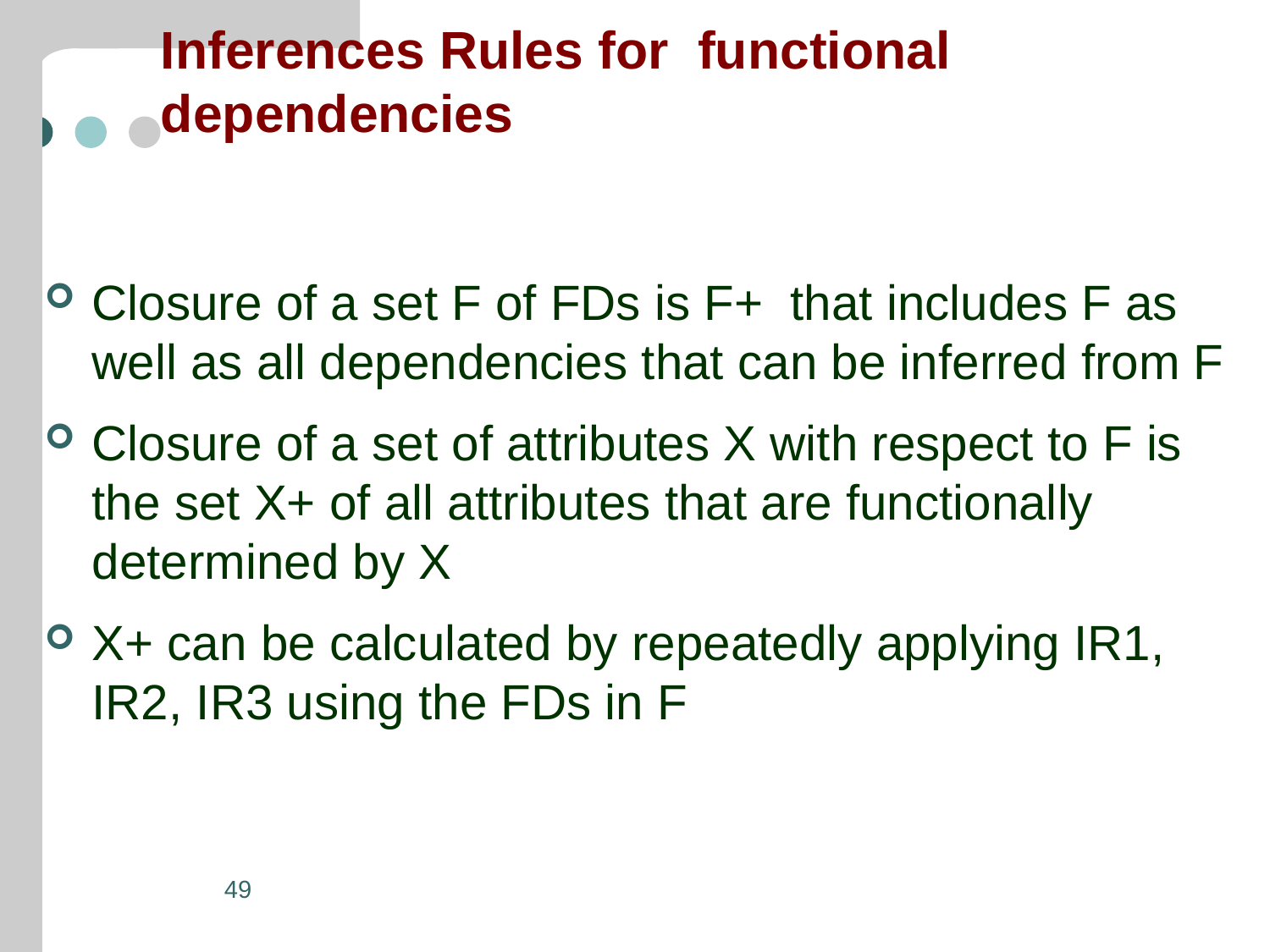

# Inferences Rules for  functional dependencies
Closure of a set F of FDs is F+  that includes F as well as all dependencies that can be inferred from F
Closure of a set of attributes X with respect to F is the set X+ of all attributes that are functionally determined by X
X+ can be calculated by repeatedly applying IR1, IR2, IR3 using the FDs in F
49